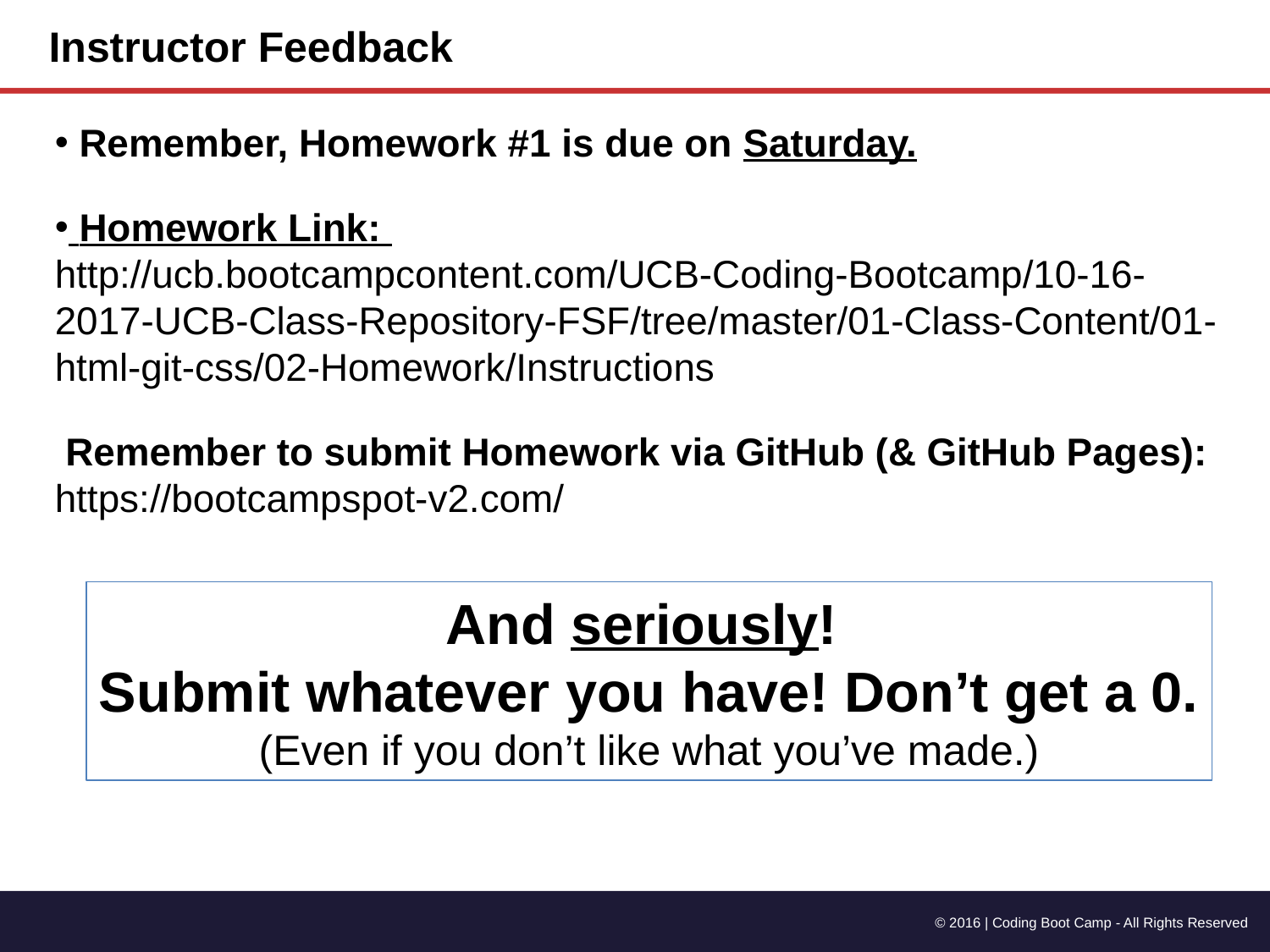

Instructor Feedback
 Remember, Homework #1 is due on Saturday.

 Homework Link:
http://ucb.bootcampcontent.com/UCB-Coding-Bootcamp/10-16-2017-UCB-Class-Repository-FSF/tree/master/01-Class-Content/01-html-git-css/02-Homework/Instructions

 Remember to submit Homework via GitHub (& GitHub Pages):
https://bootcampspot-v2.com/
And seriously!
Submit whatever you have! Don’t get a 0.
(Even if you don’t like what you’ve made.)